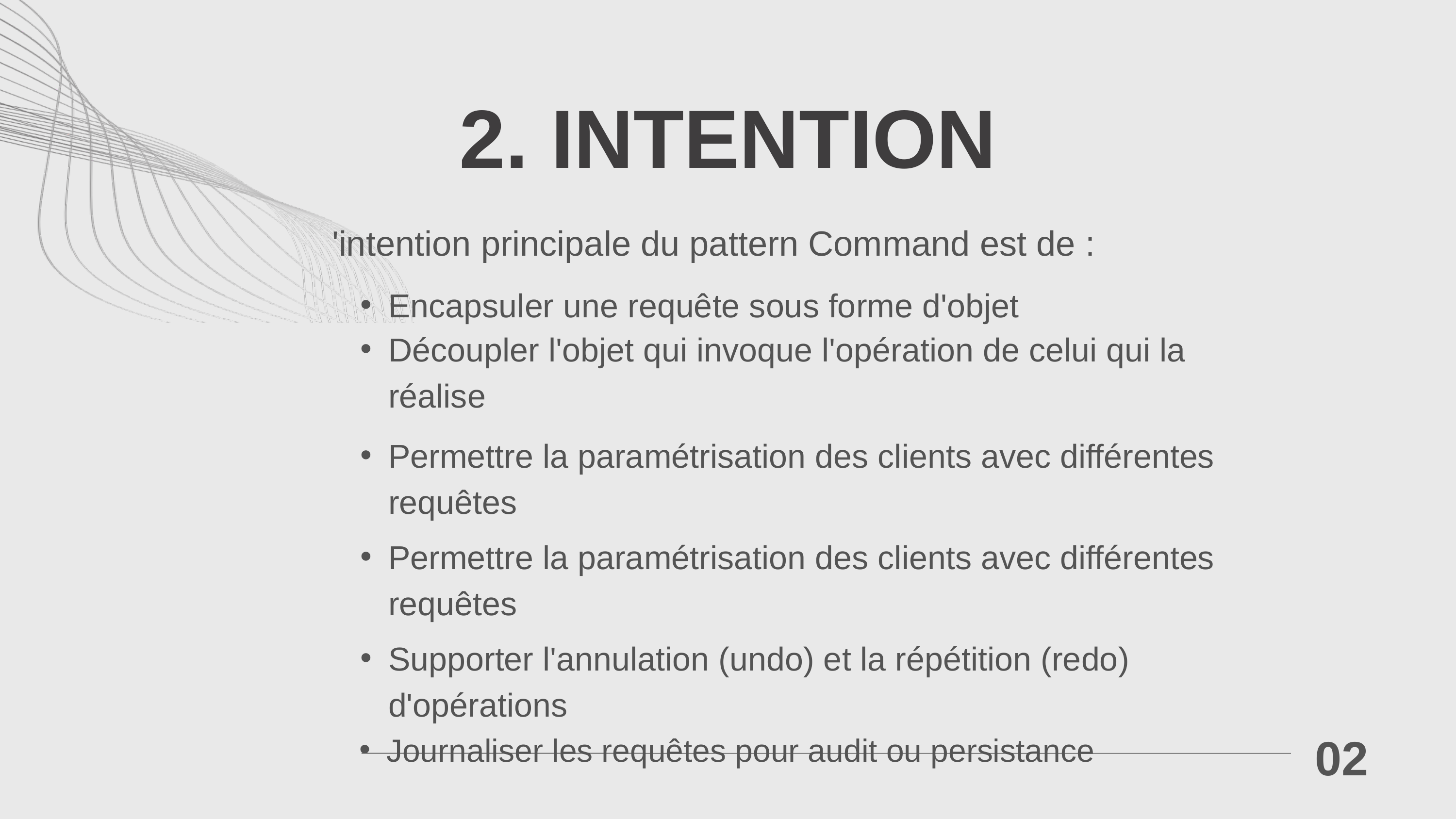

2. INTENTION
'intention principale du pattern Command est de :
Encapsuler une requête sous forme d'objet
Découpler l'objet qui invoque l'opération de celui qui la réalise
Permettre la paramétrisation des clients avec différentes requêtes
Permettre la paramétrisation des clients avec différentes requêtes
Supporter l'annulation (undo) et la répétition (redo) d'opérations
Journaliser les requêtes pour audit ou persistance
02